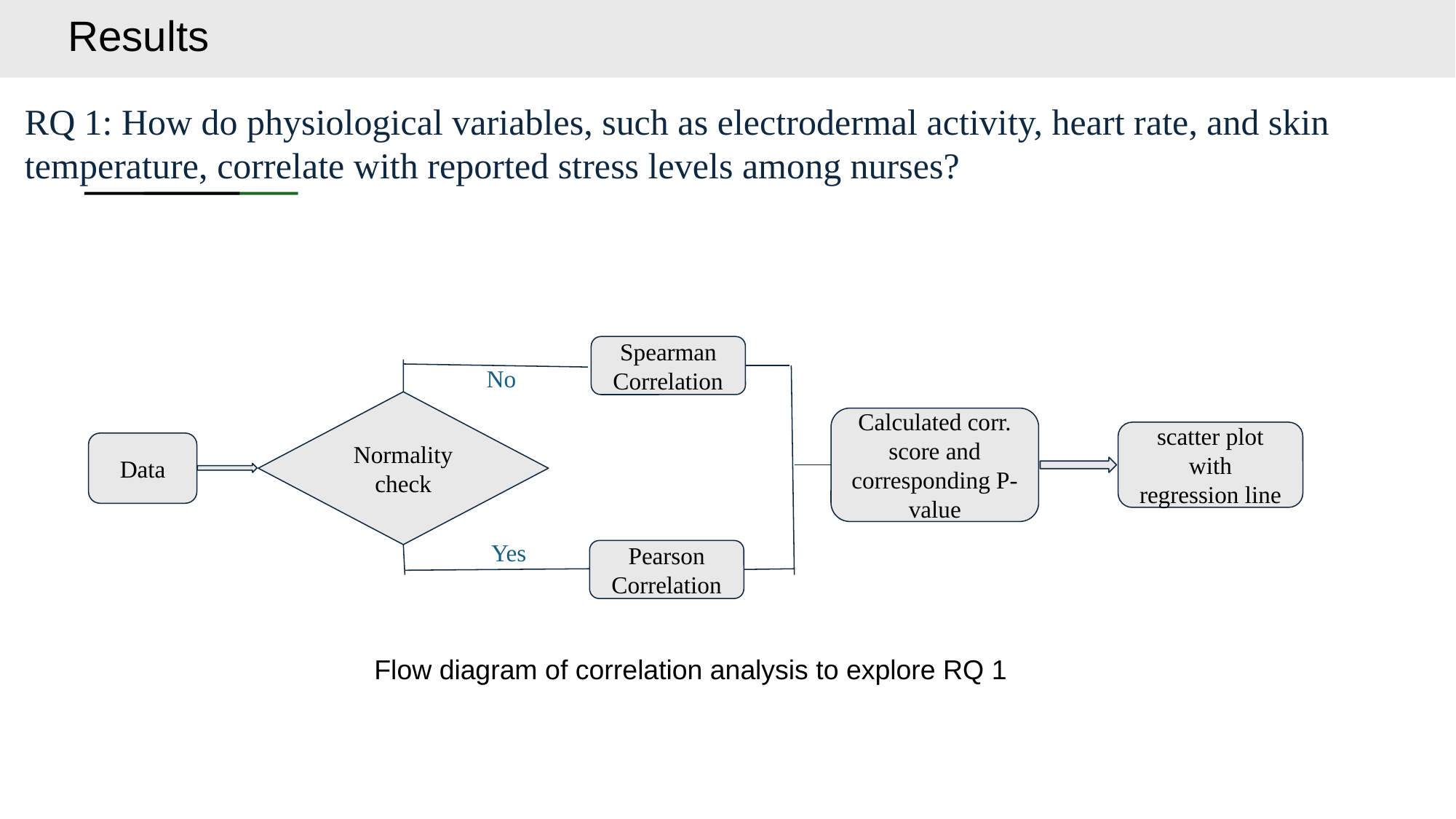

# Results
RQ 1: How do physiological variables, such as electrodermal activity, heart rate, and skin temperature, correlate with reported stress levels among nurses?

Spearman Correlation
No
Normality check
Calculated corr. score and corresponding P-value
scatter plot with regression line
Data

Yes
Pearson Correlation
Flow diagram of correlation analysis to explore RQ 1